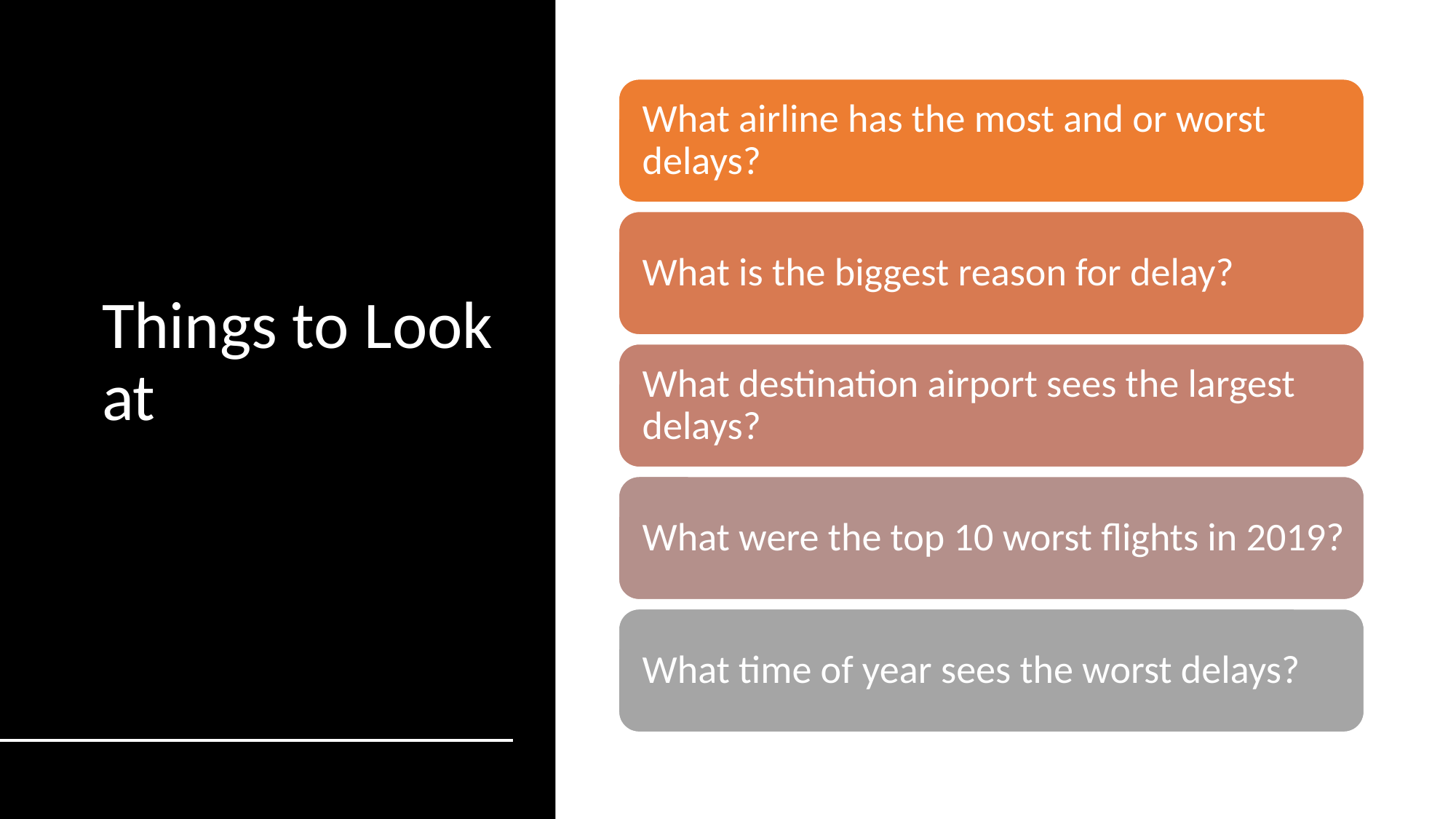

# Things to Look at
What airline has the most and or worst delays?
What is the biggest reason for delay?
What destination airport sees the largest delays?
What were the top 10 worst flights in 2019?
What time of year sees the worst delays?